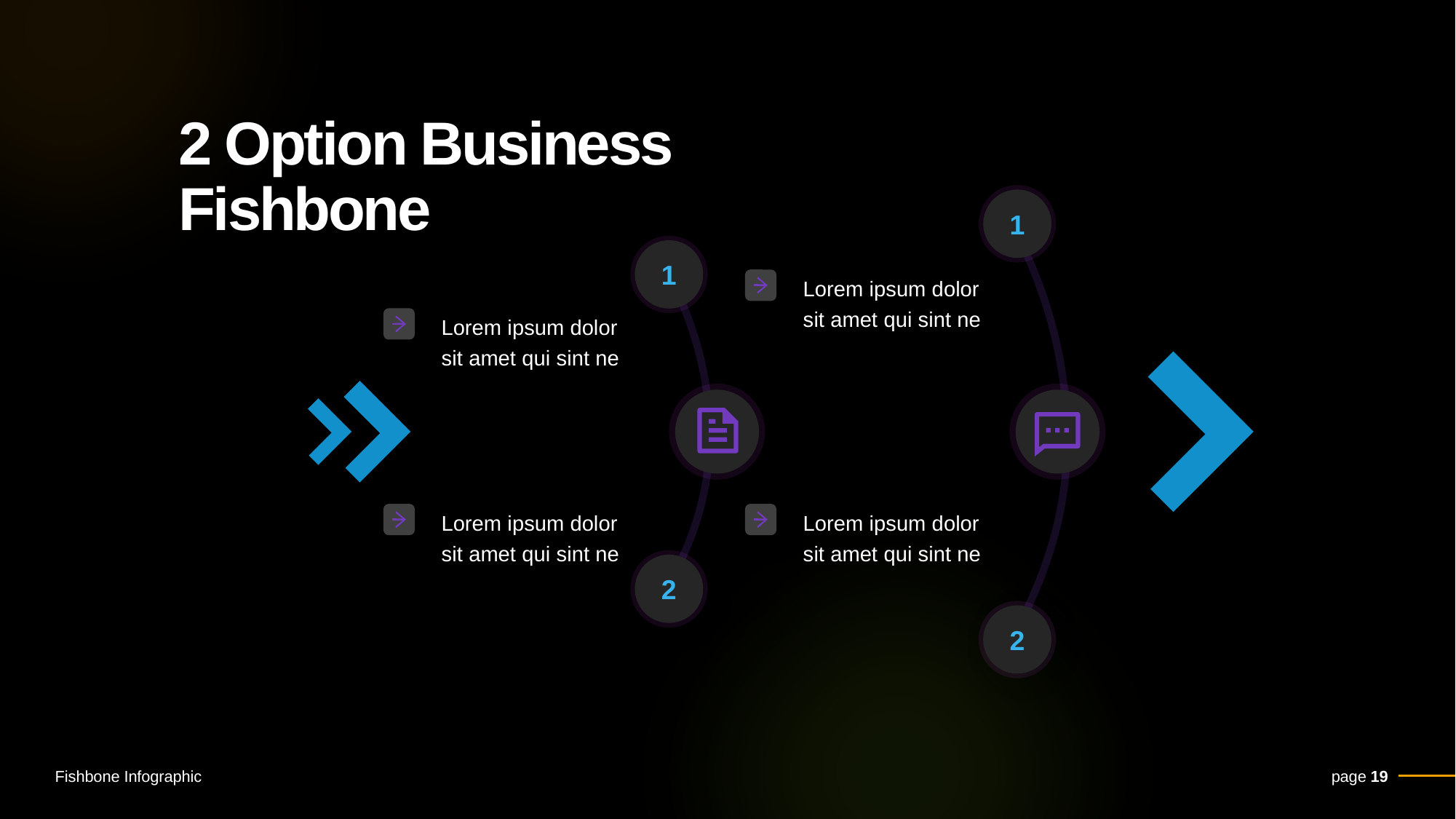

2 Option Business Fishbone

1

1
Lorem ipsum dolor sit amet qui sint ne

Lorem ipsum dolor sit amet qui sint ne

Lorem ipsum dolor sit amet qui sint ne

Lorem ipsum dolor sit amet qui sint ne

2

2